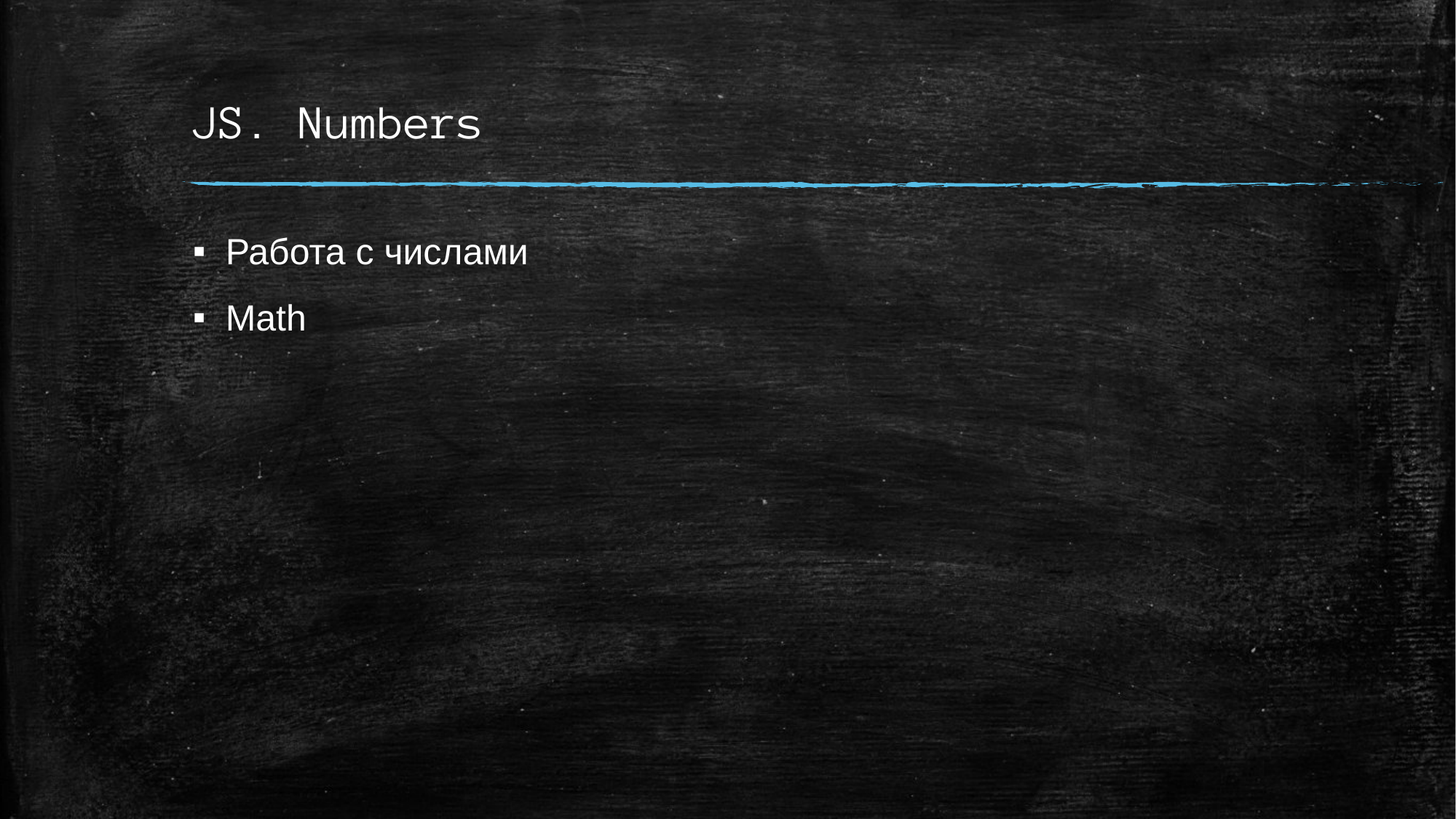

# JS. Numbers
Работа с числами
Math